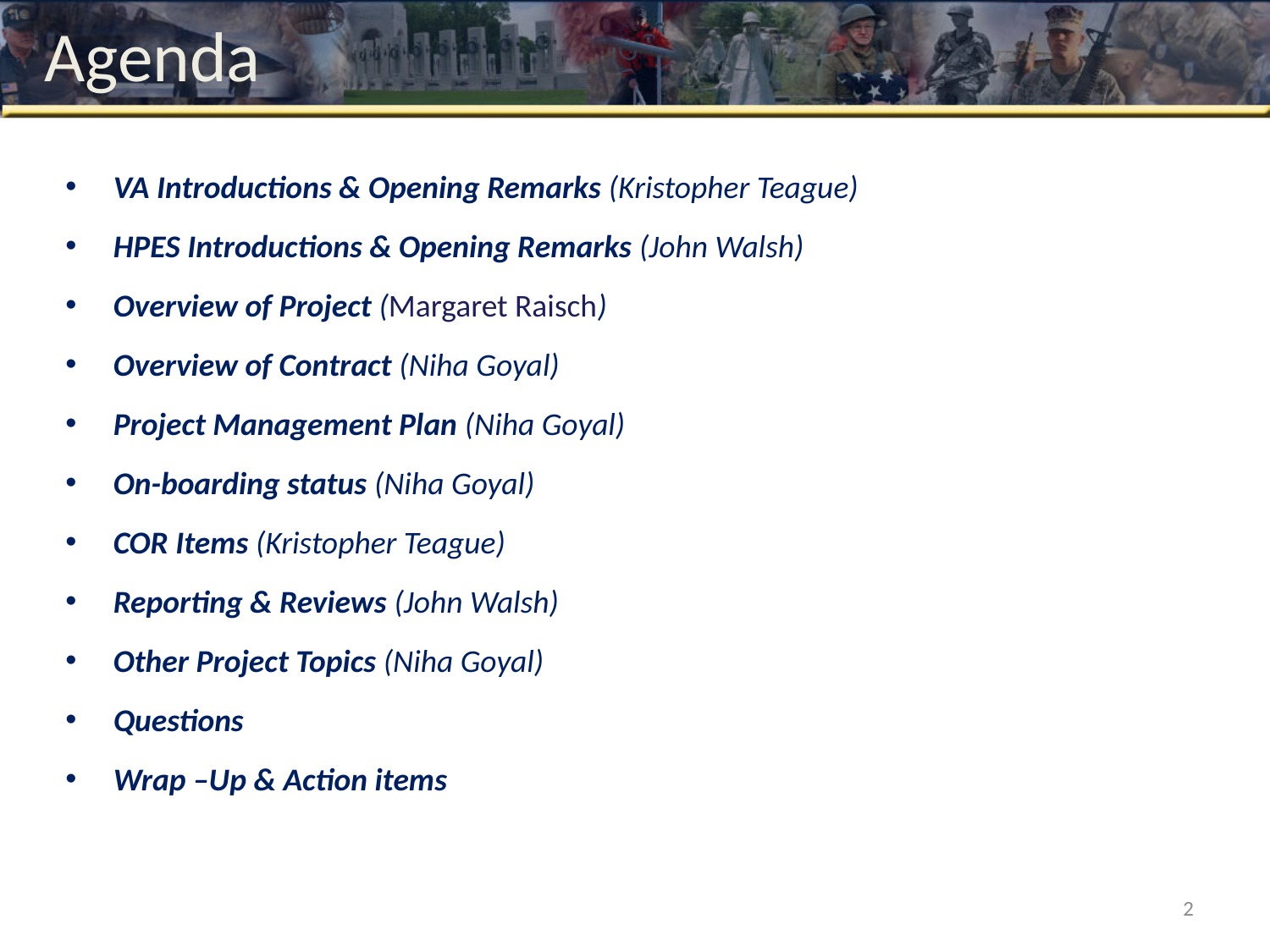

# Agenda
VA Introductions & Opening Remarks (Kristopher Teague)
HPES Introductions & Opening Remarks (John Walsh)
Overview of Project (Margaret Raisch)
Overview of Contract (Niha Goyal)
Project Management Plan (Niha Goyal)
On-boarding status (Niha Goyal)
COR Items (Kristopher Teague)
Reporting & Reviews (John Walsh)
Other Project Topics (Niha Goyal)
Questions
Wrap –Up & Action items

2